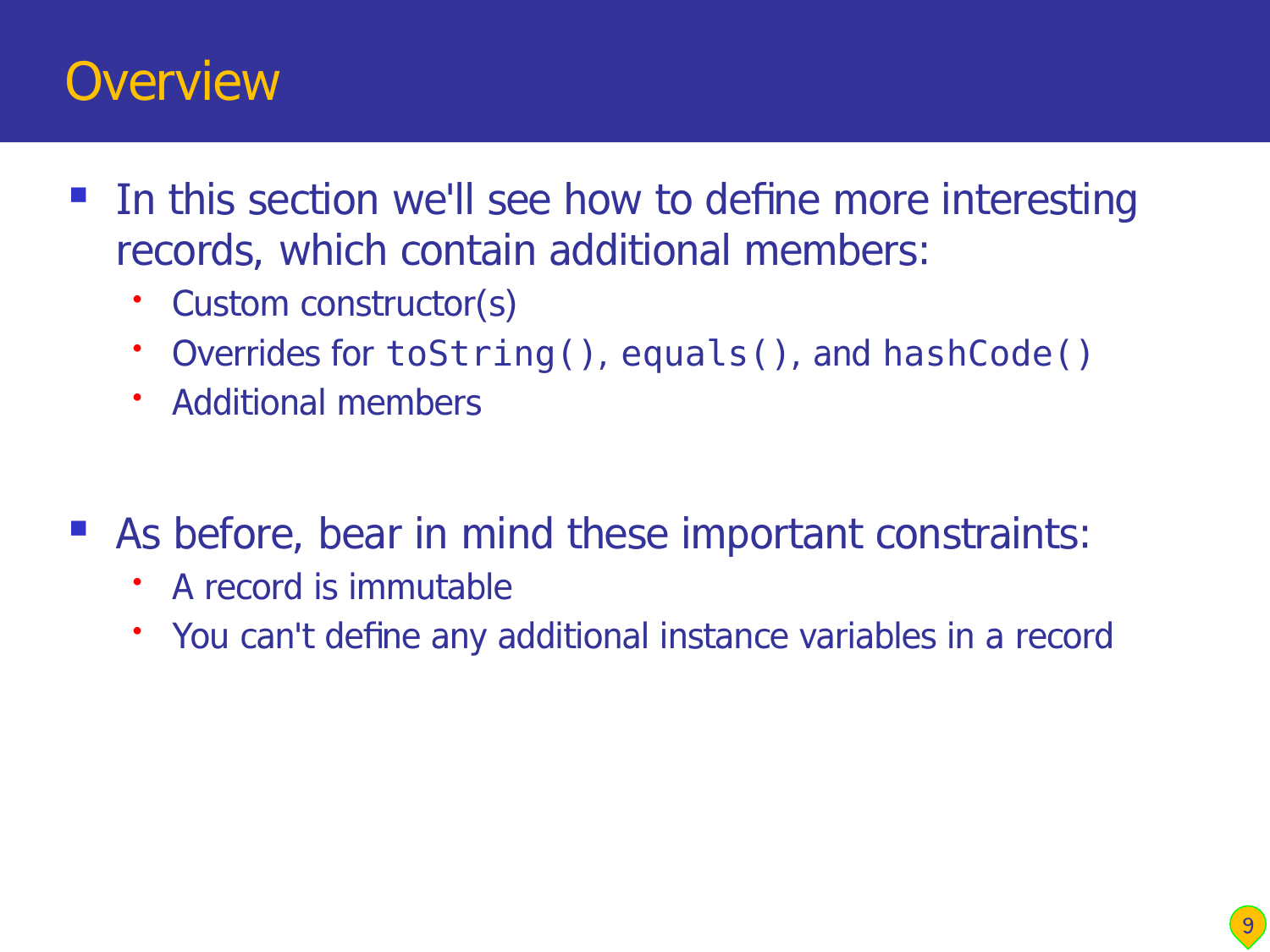

# Overview
In this section we'll see how to define more interesting records, which contain additional members:
Custom constructor(s)
Overrides for toString(), equals(), and hashCode()
Additional members

As before, bear in mind these important constraints:
A record is immutable
You can't define any additional instance variables in a record
9